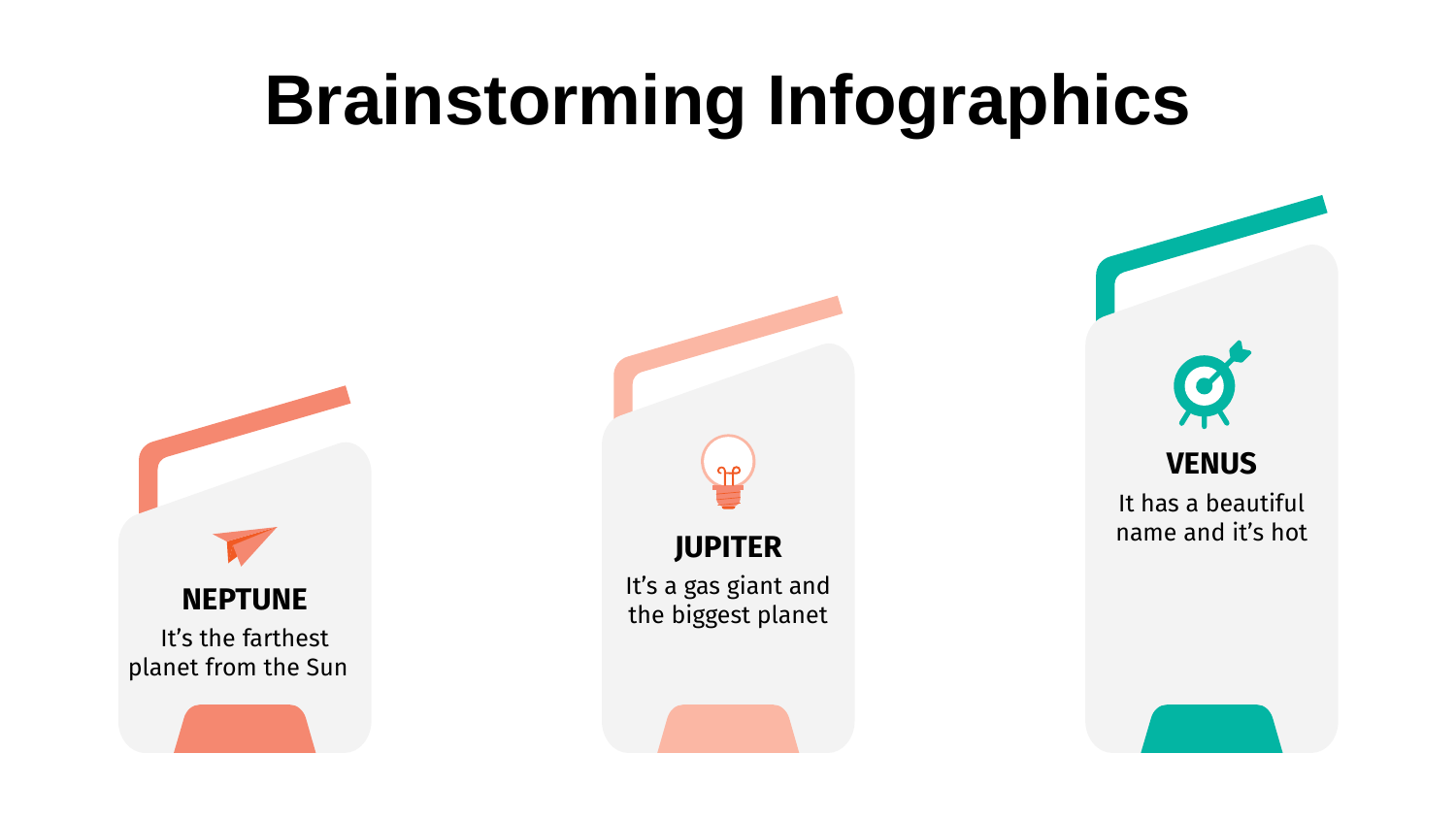

# Brainstorming Infographics

VENUS
It has a beautiful name and it’s hot
JUPITER
It’s a gas giant and the biggest planet

NEPTUNE
It’s the farthest planet from the Sun